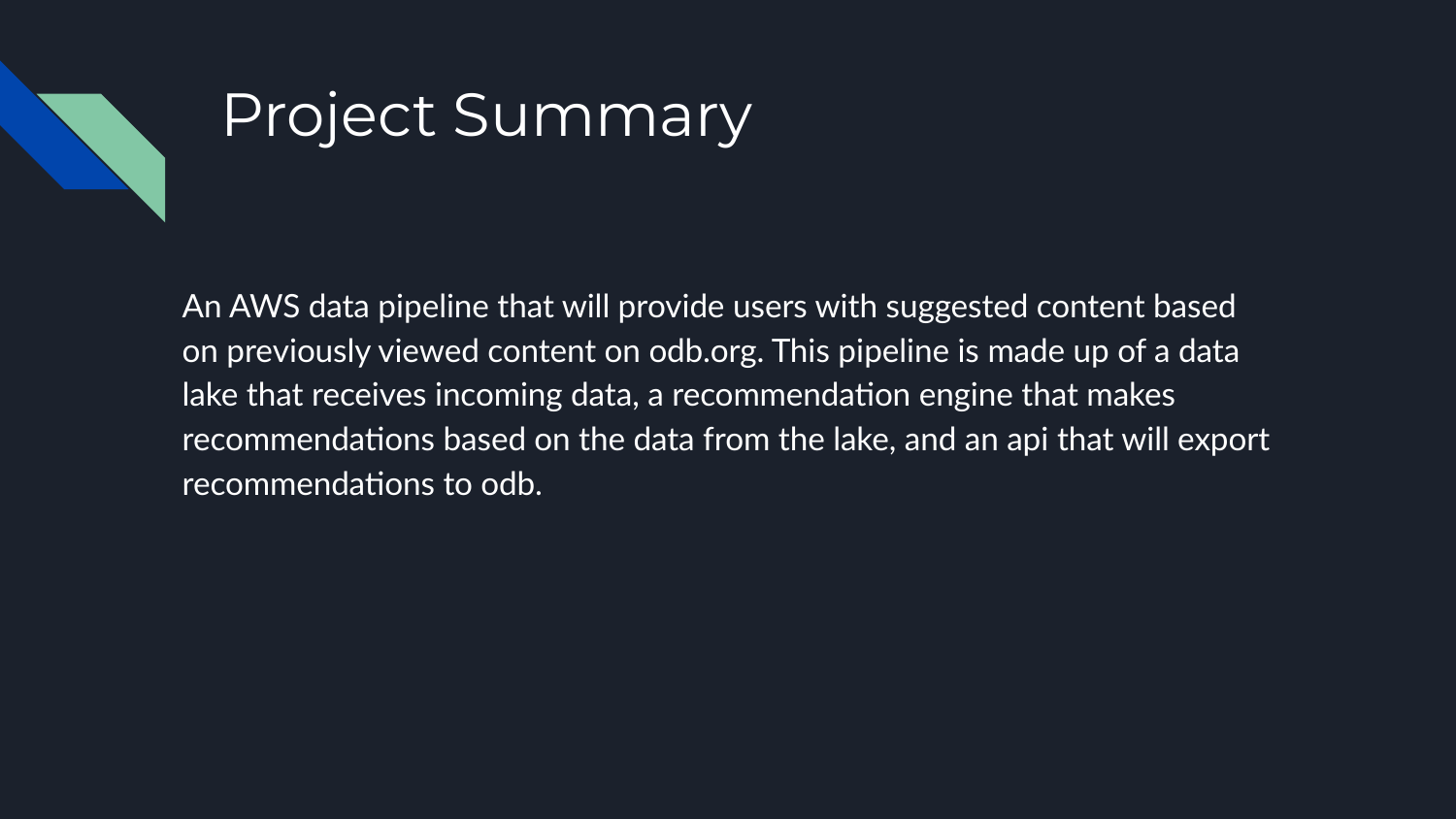

# Project Summary
An AWS data pipeline that will provide users with suggested content based on previously viewed content on odb.org. This pipeline is made up of a data lake that receives incoming data, a recommendation engine that makes recommendations based on the data from the lake, and an api that will export recommendations to odb.